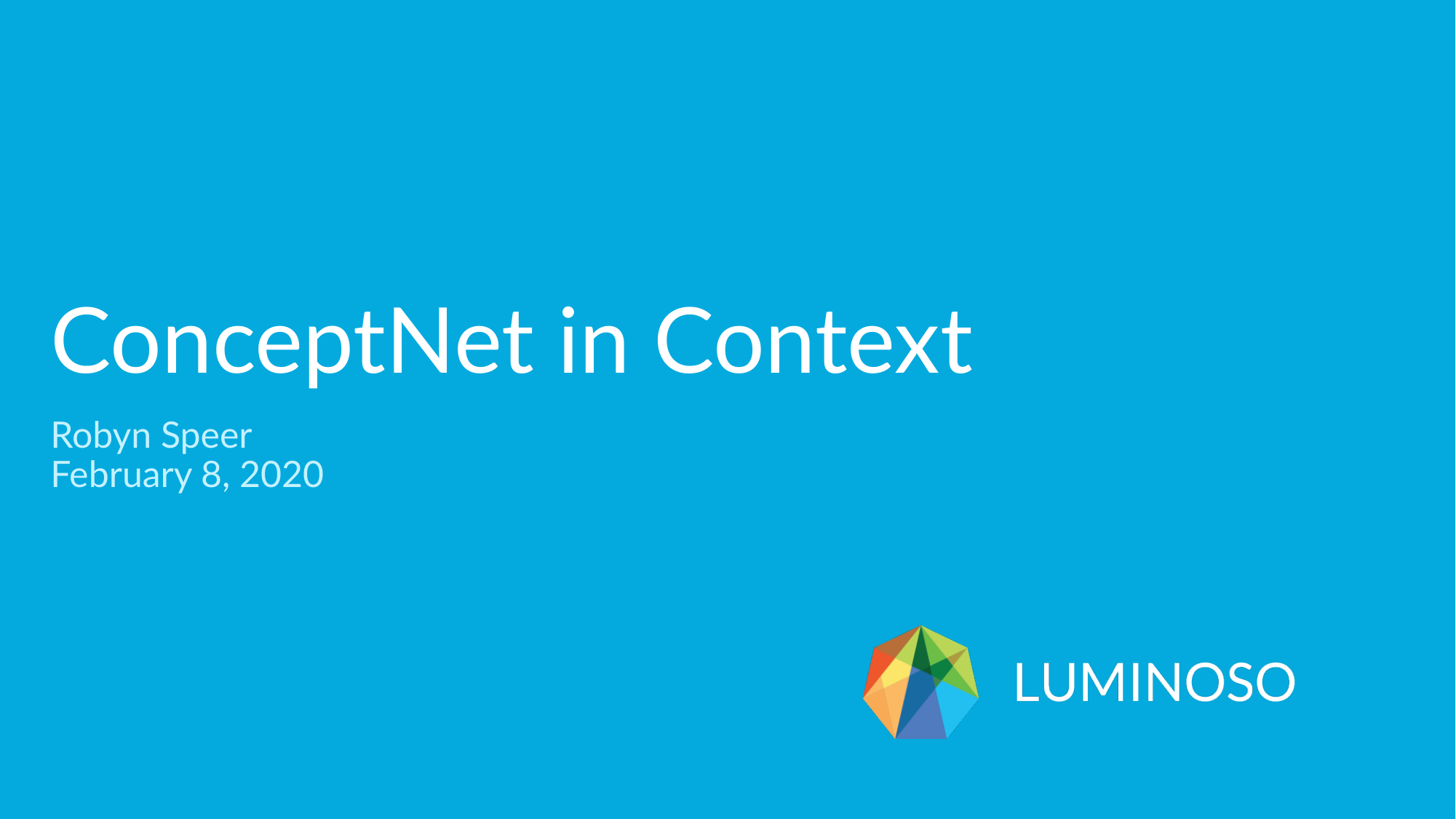

# ConceptNet in Context
Robyn Speer
February 8, 2020